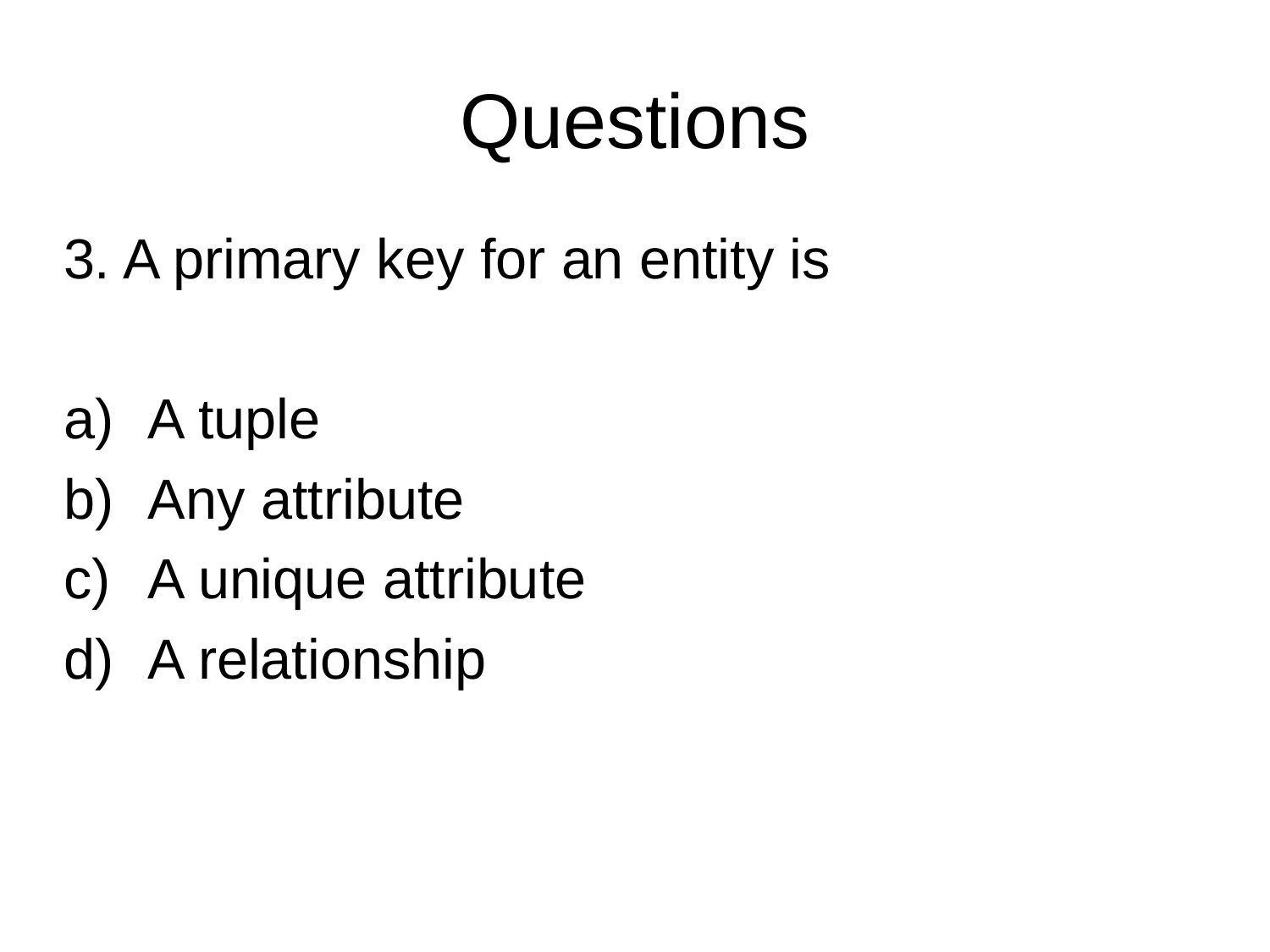

Questions
3. A primary key for an entity is

A tuple
Any attribute
A unique attribute
A relationship